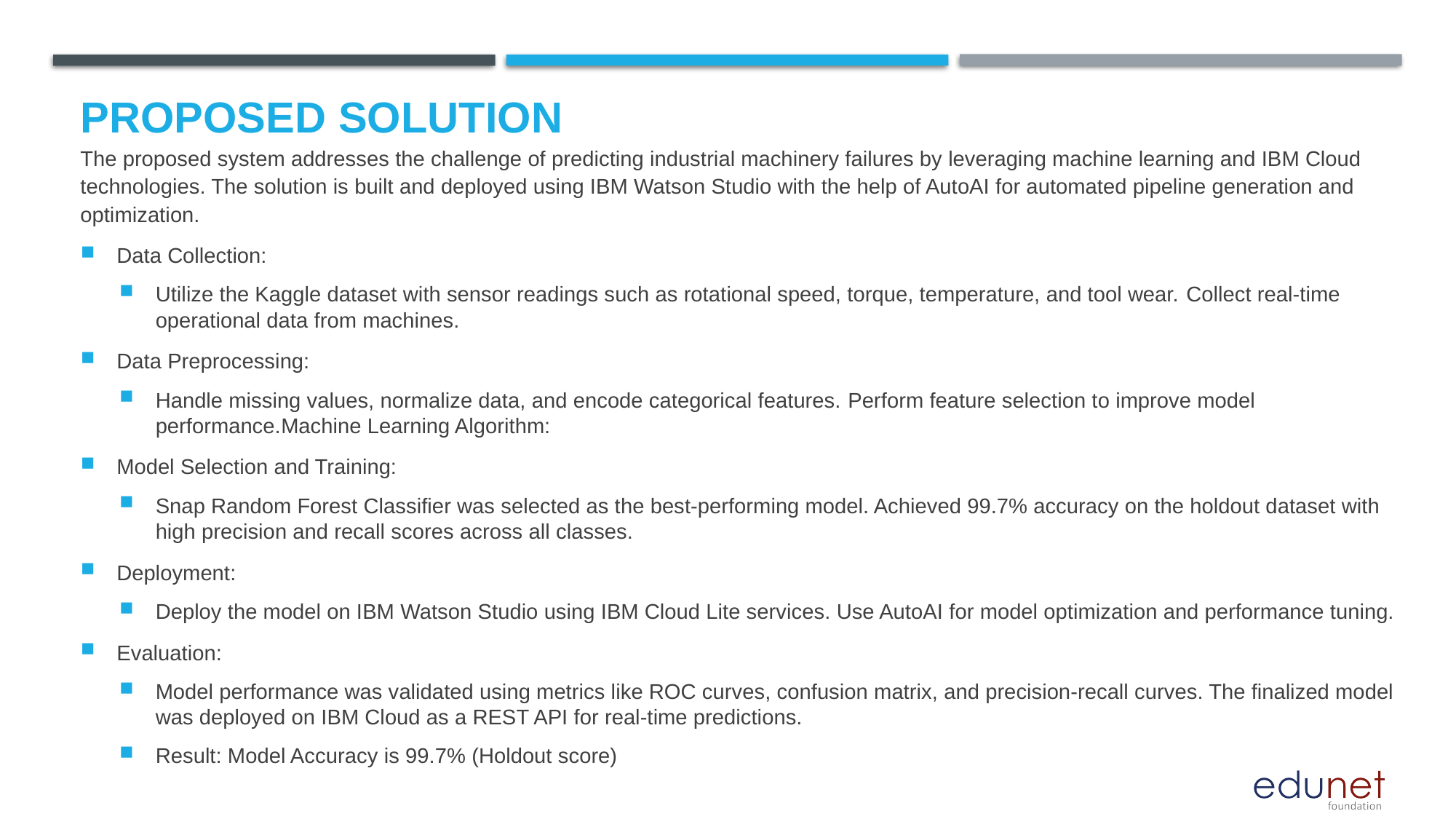

# Proposed Solution
The proposed system addresses the challenge of predicting industrial machinery failures by leveraging machine learning and IBM Cloud technologies. The solution is built and deployed using IBM Watson Studio with the help of AutoAI for automated pipeline generation and optimization.
Data Collection:
Utilize the Kaggle dataset with sensor readings such as rotational speed, torque, temperature, and tool wear. Collect real-time operational data from machines.
Data Preprocessing:
Handle missing values, normalize data, and encode categorical features. Perform feature selection to improve model performance.Machine Learning Algorithm:
Model Selection and Training:
Snap Random Forest Classifier was selected as the best-performing model. Achieved 99.7% accuracy on the holdout dataset with high precision and recall scores across all classes.
Deployment:
Deploy the model on IBM Watson Studio using IBM Cloud Lite services. Use AutoAI for model optimization and performance tuning.
Evaluation:
Model performance was validated using metrics like ROC curves, confusion matrix, and precision-recall curves. The finalized model was deployed on IBM Cloud as a REST API for real-time predictions.
Result: Model Accuracy is 99.7% (Holdout score)